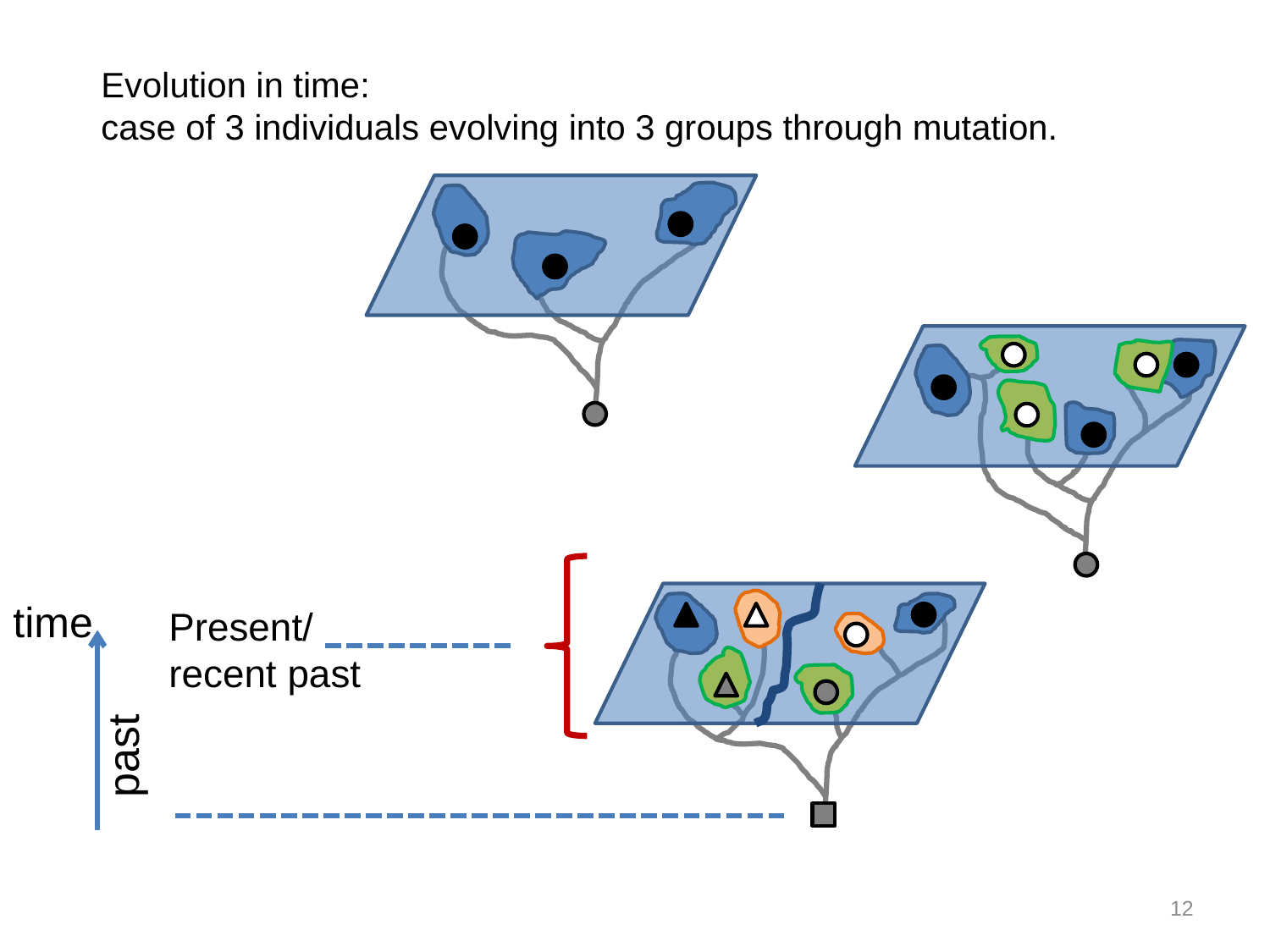

Evolution in time:
case of 3 individuals evolving into 3 groups through mutation.

time
Present/
recent past
past

12